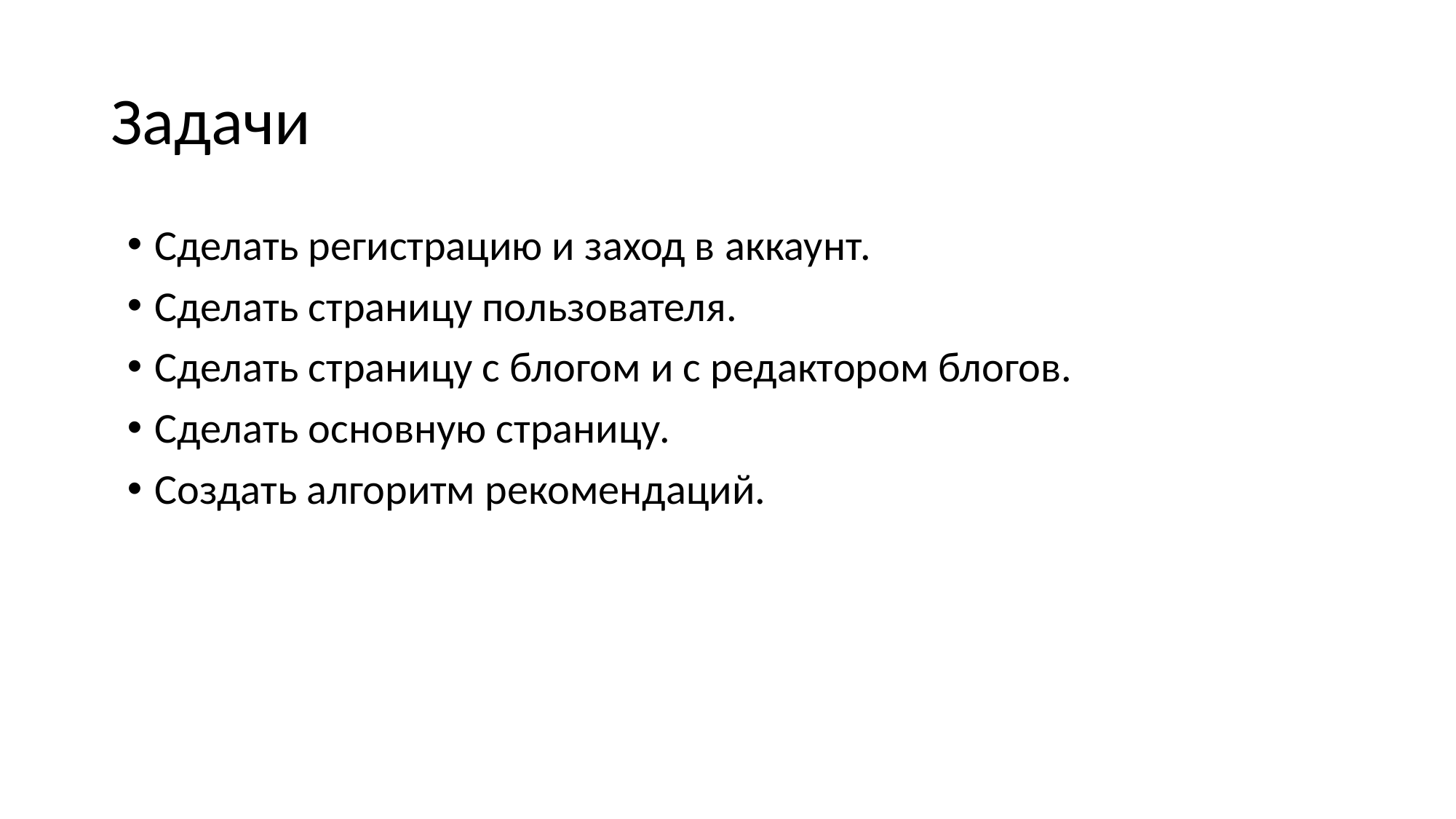

# Задачи
Сделать регистрацию и заход в аккаунт.
Сделать страницу пользователя.
Сделать страницу с блогом и с редактором блогов.
Сделать основную страницу.
Создать алгоритм рекомендаций.